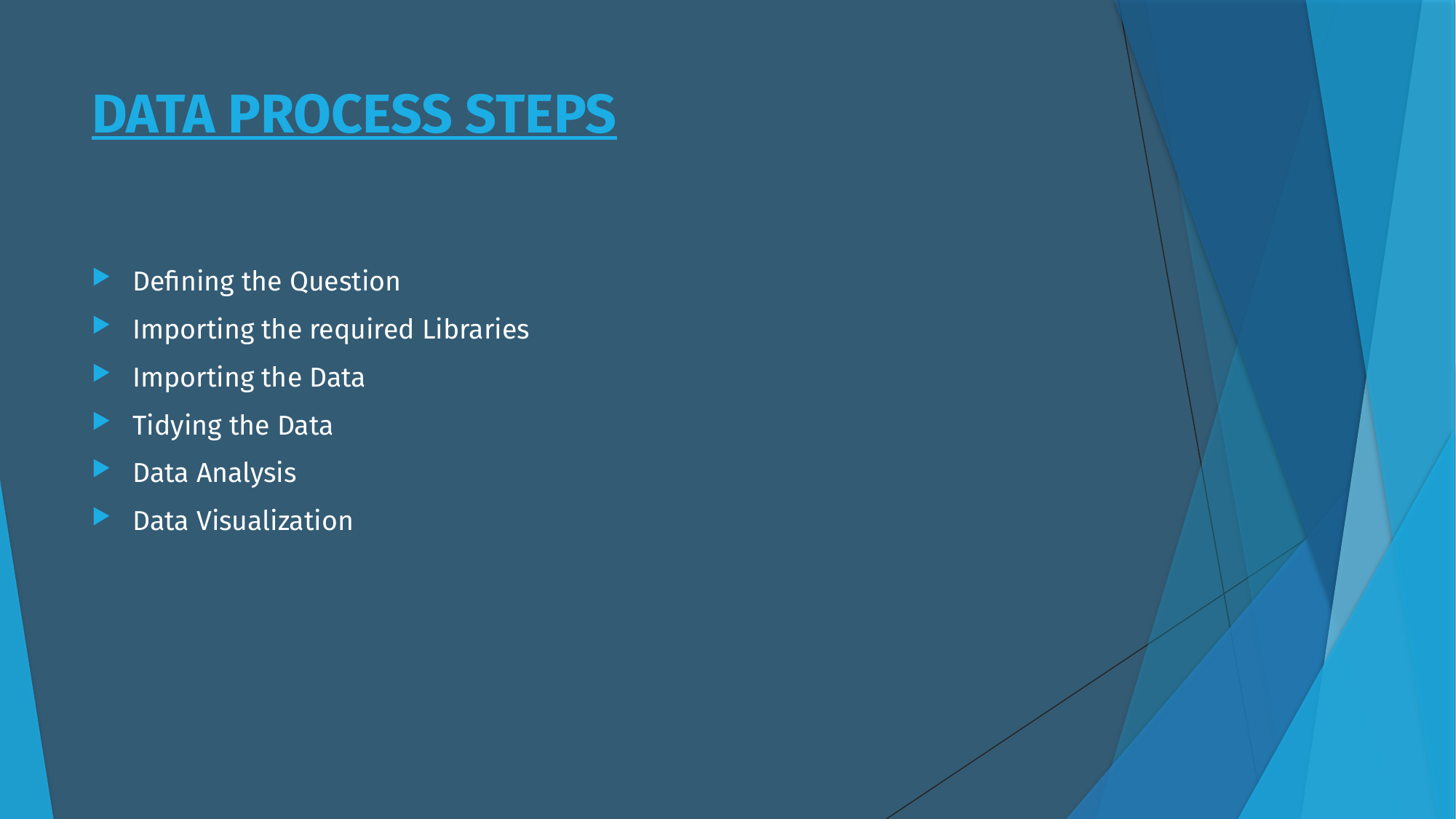

# DATA PROCESS STEPS
Defining the Question
Importing the required Libraries
Importing the Data
Tidying the Data
Data Analysis
Data Visualization